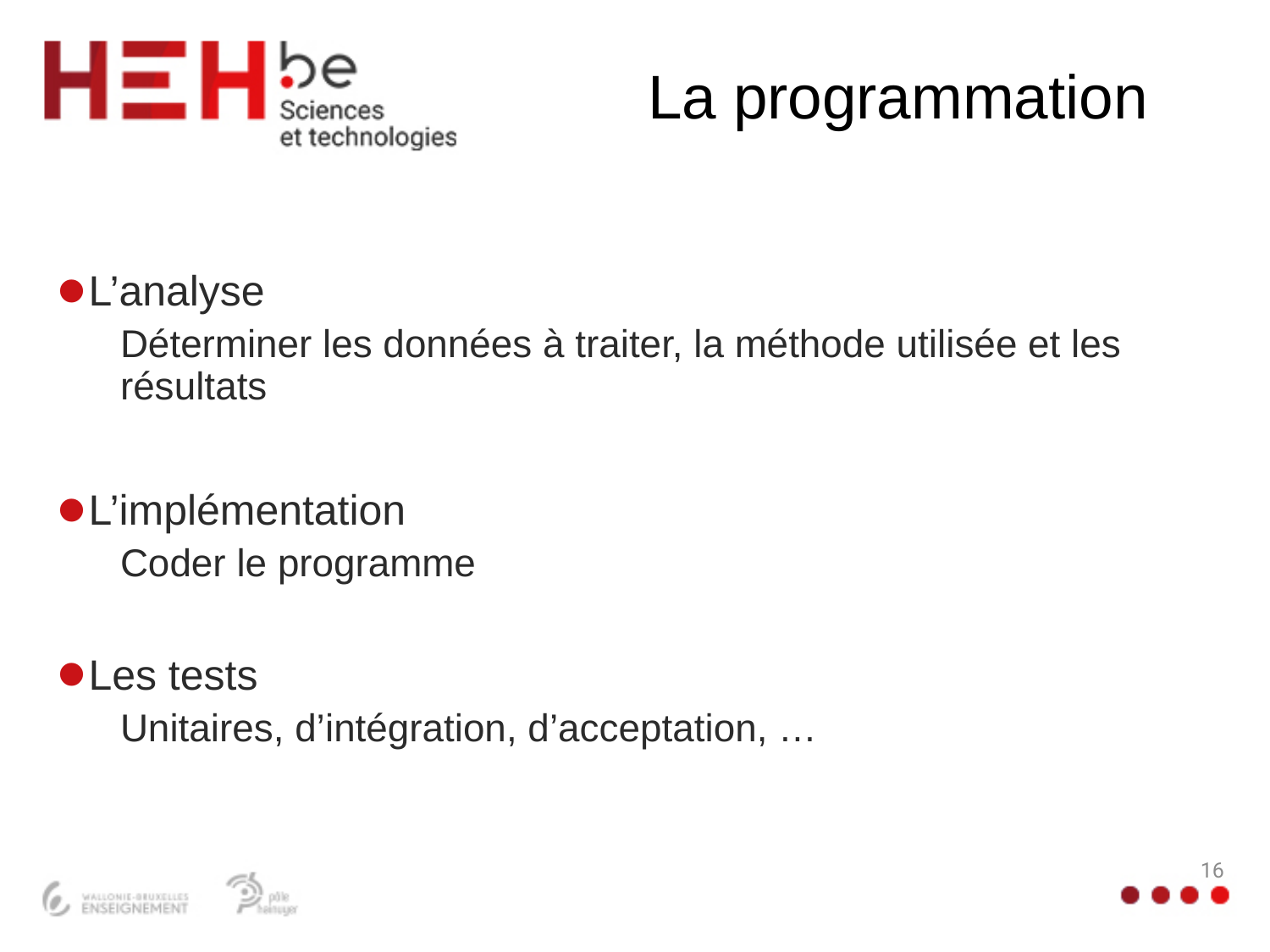

# La programmation
L’analyse
Déterminer les données à traiter, la méthode utilisée et les résultats

L’implémentation
Coder le programme

Les tests
Unitaires, d’intégration, d’acceptation, …
16